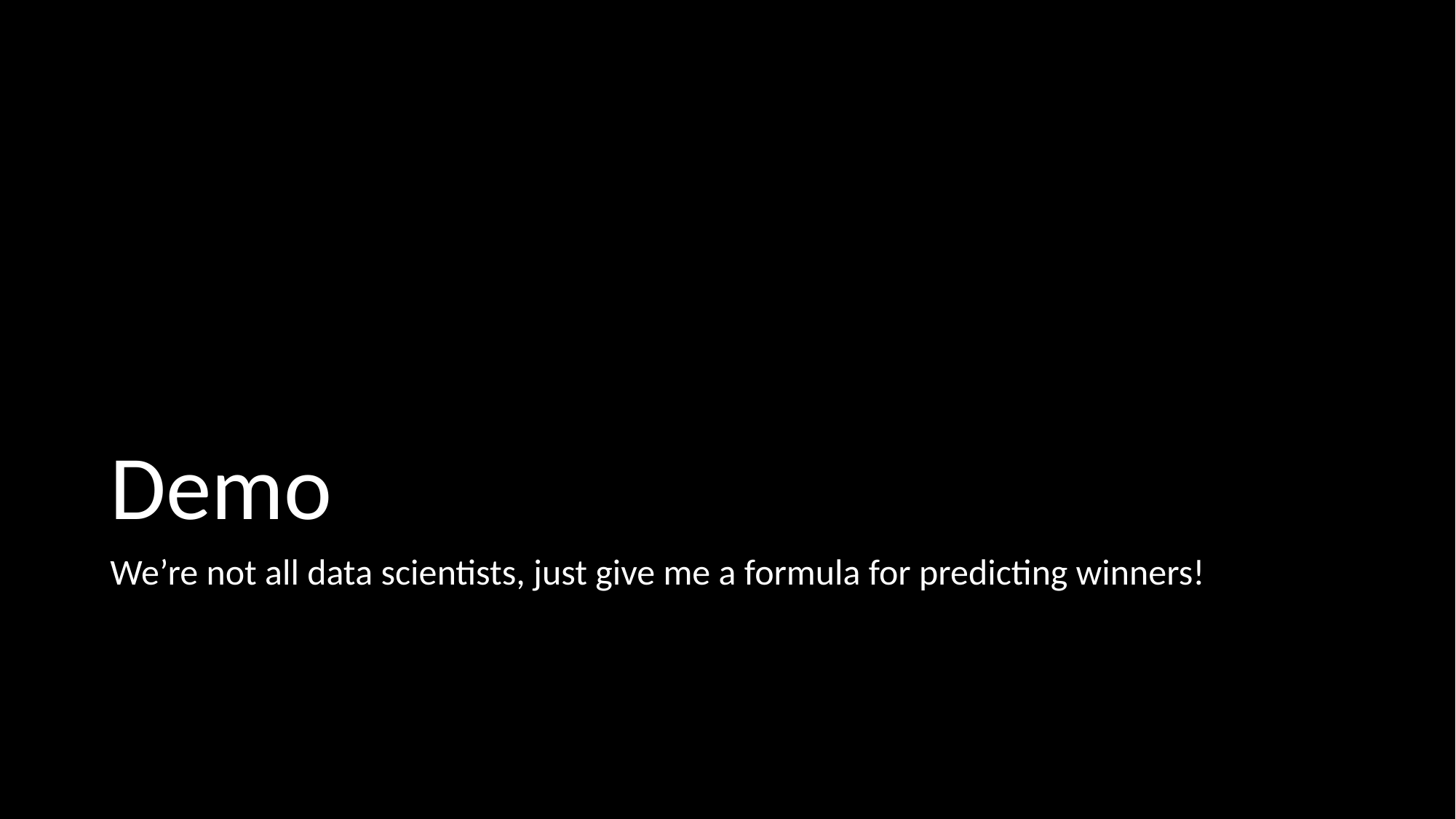

# Demo
We’re not all data scientists, just give me a formula for predicting winners!